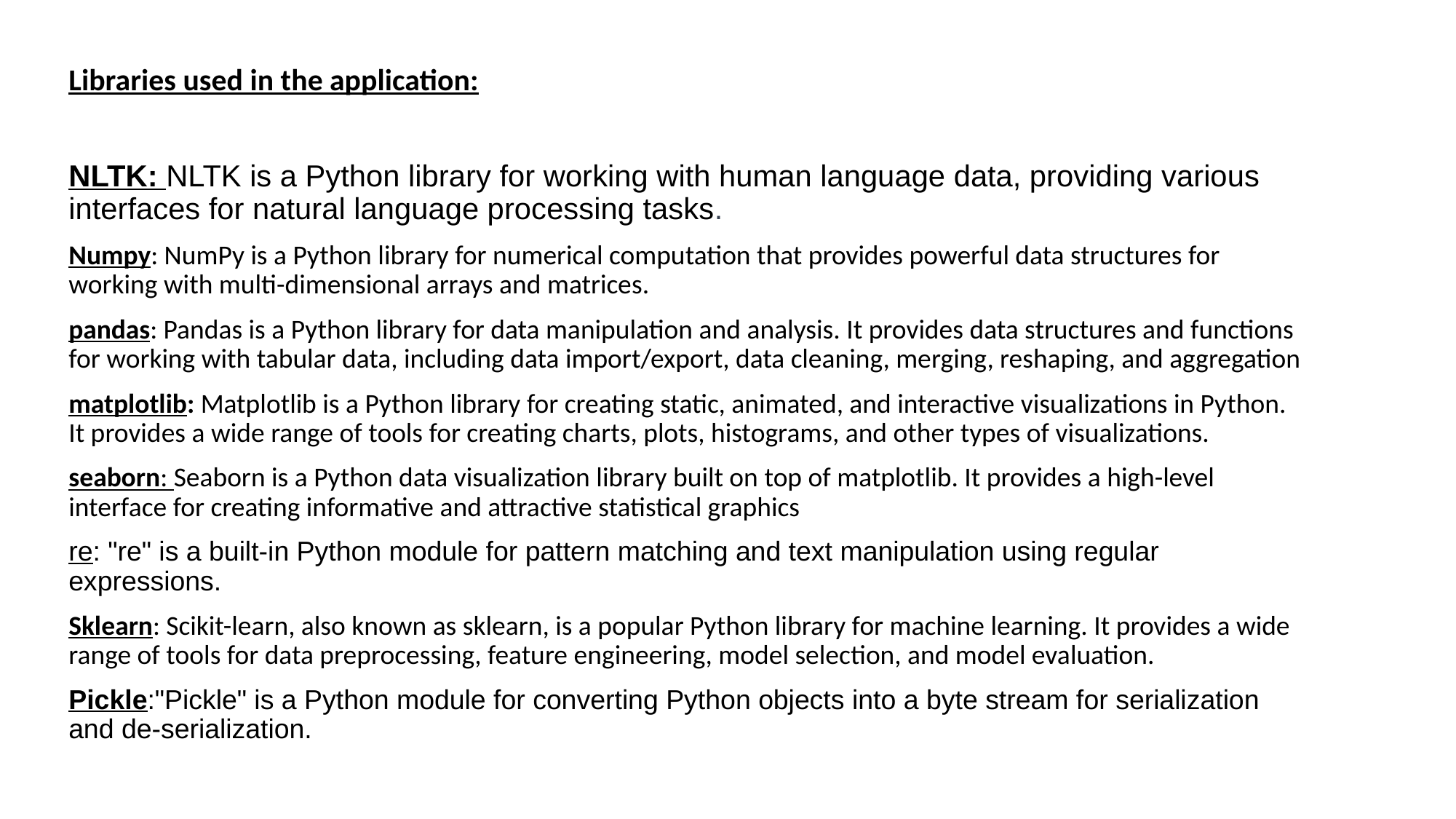

Libraries used in the application:

NLTK: NLTK is a Python library for working with human language data, providing various interfaces for natural language processing tasks.
Numpy: NumPy is a Python library for numerical computation that provides powerful data structures for working with multi-dimensional arrays and matrices.
pandas: Pandas is a Python library for data manipulation and analysis. It provides data structures and functions for working with tabular data, including data import/export, data cleaning, merging, reshaping, and aggregation
matplotlib: Matplotlib is a Python library for creating static, animated, and interactive visualizations in Python. It provides a wide range of tools for creating charts, plots, histograms, and other types of visualizations.
seaborn: Seaborn is a Python data visualization library built on top of matplotlib. It provides a high-level interface for creating informative and attractive statistical graphics
re: "re" is a built-in Python module for pattern matching and text manipulation using regular expressions.
Sklearn: Scikit-learn, also known as sklearn, is a popular Python library for machine learning. It provides a wide range of tools for data preprocessing, feature engineering, model selection, and model evaluation.
Pickle:"Pickle" is a Python module for converting Python objects into a byte stream for serialization and de-serialization.